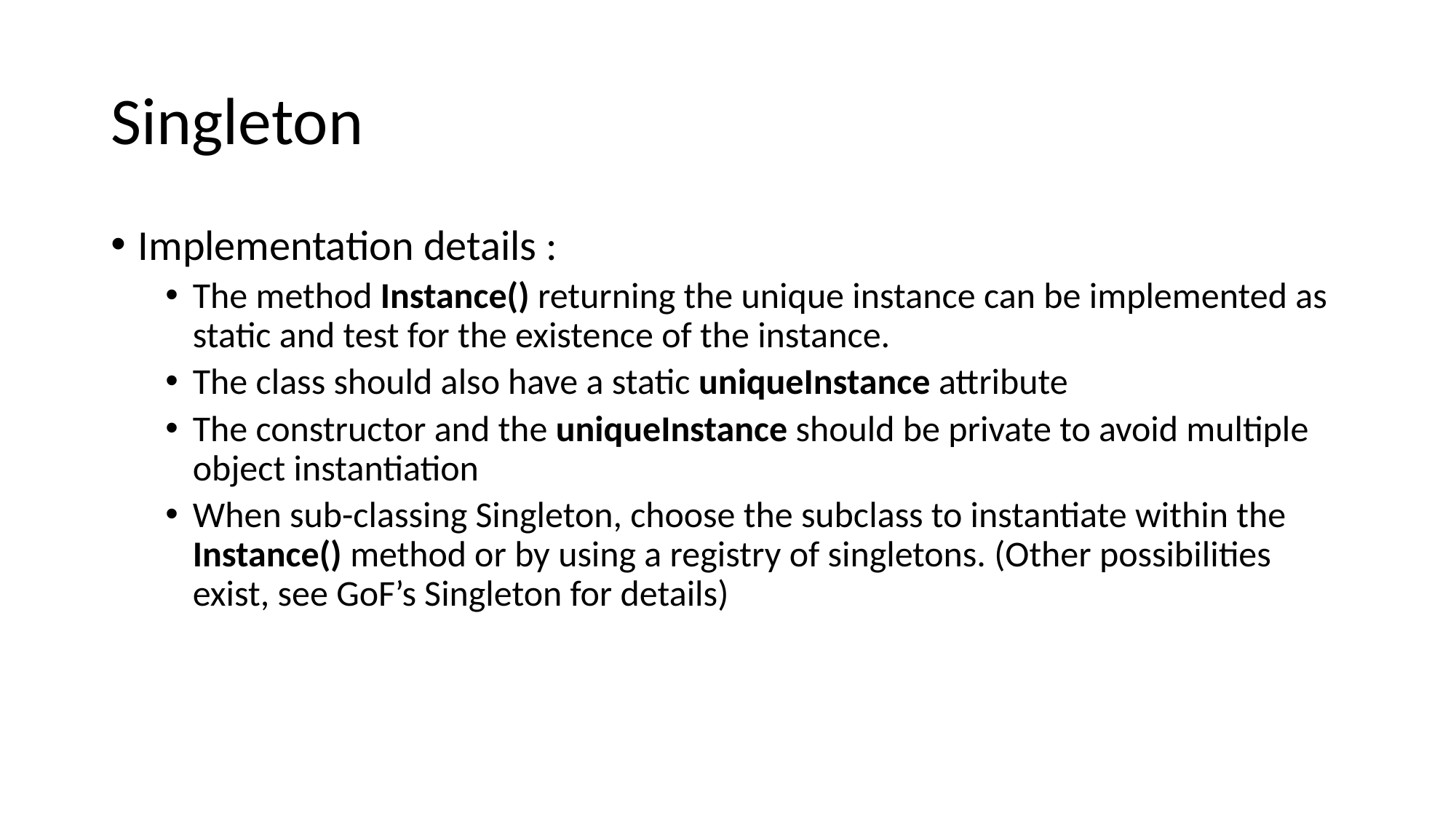

# Singleton
Implementation details :
The method Instance() returning the unique instance can be implemented as static and test for the existence of the instance.
The class should also have a static uniqueInstance attribute
The constructor and the uniqueInstance should be private to avoid multiple object instantiation
When sub-classing Singleton, choose the subclass to instantiate within the Instance() method or by using a registry of singletons. (Other possibilities exist, see GoF’s Singleton for details)